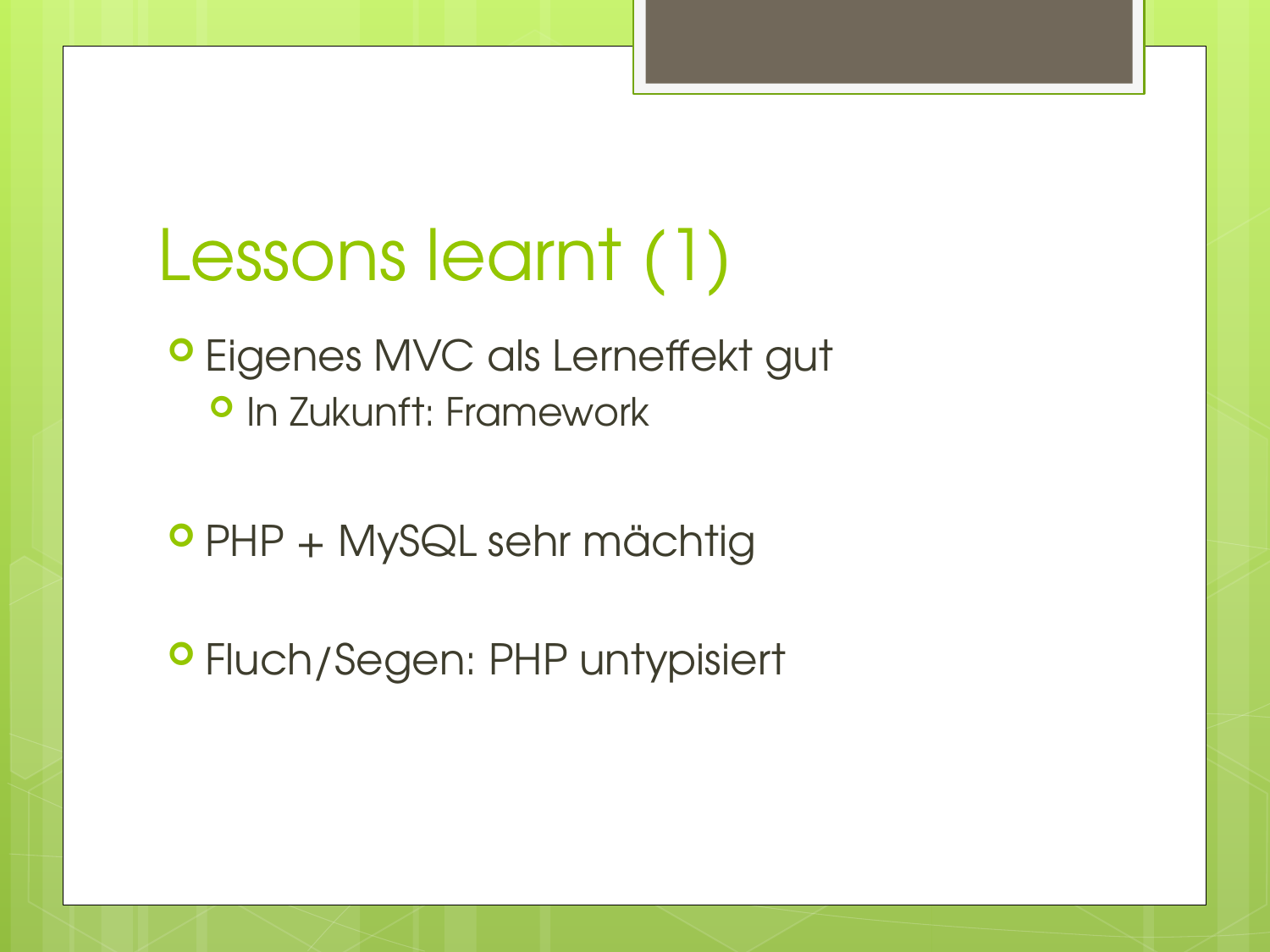

# Lessons learnt (1)
Eigenes MVC als Lerneffekt gut
In Zukunft: Framework

PHP + MySQL sehr mächtig

Fluch/Segen: PHP untypisiert